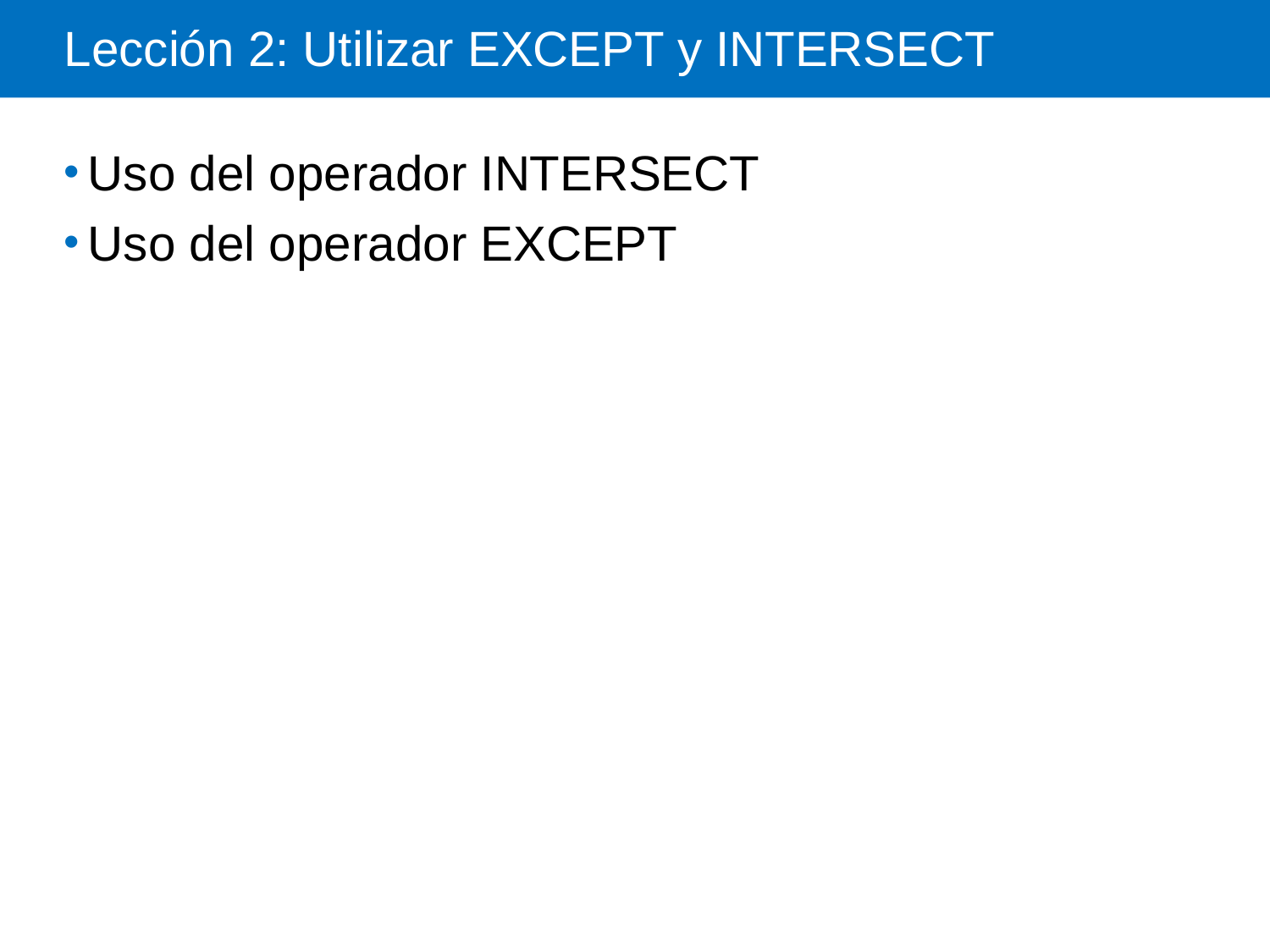

# Lección 2: Utilizar EXCEPT y INTERSECT
Uso del operador INTERSECT
Uso del operador EXCEPT